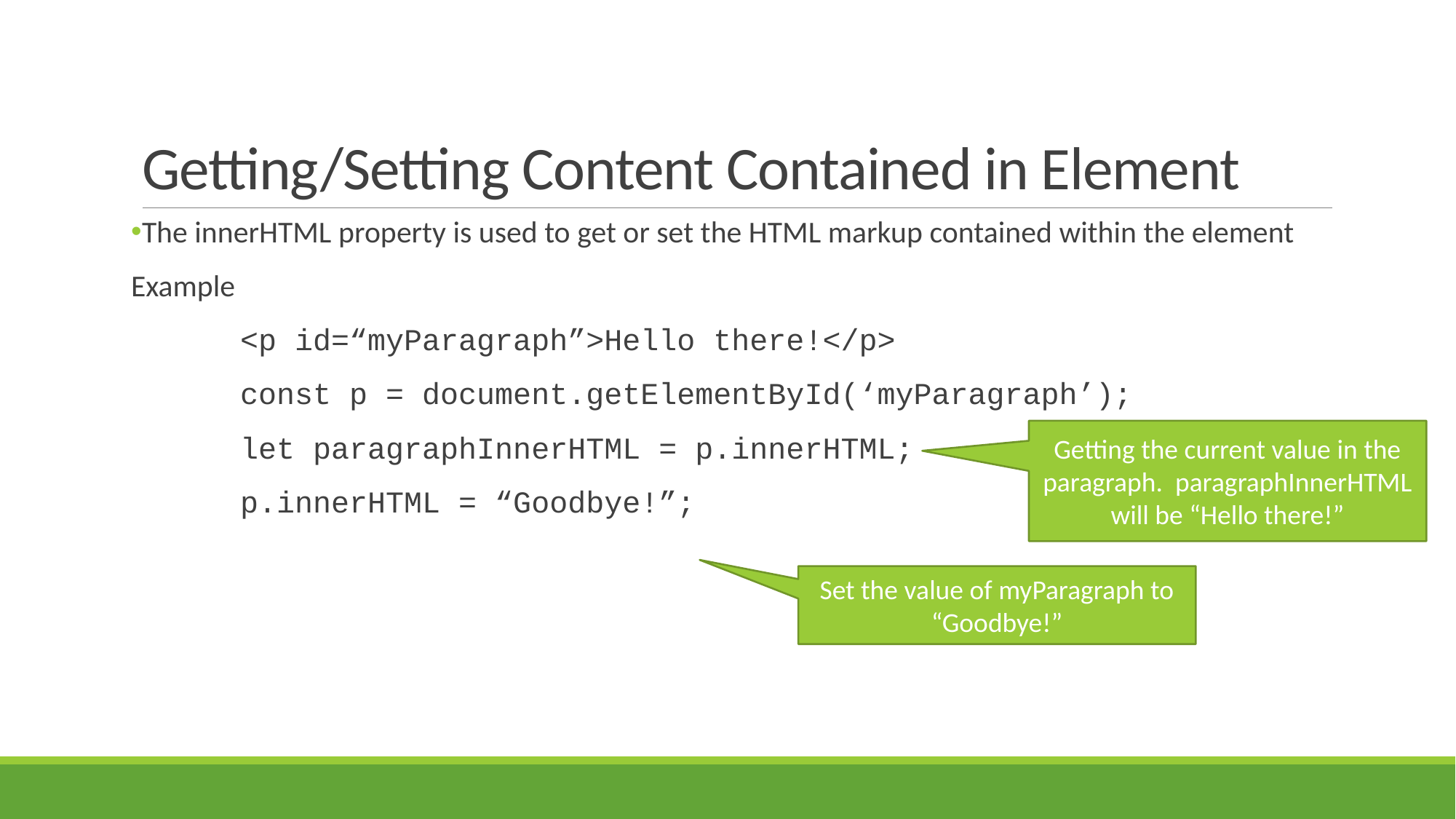

# Getting/Setting Content Contained in Element
The innerHTML property is used to get or set the HTML markup contained within the element
Example
	<p id=“myParagraph”>Hello there!</p>
	const p = document.getElementById(‘myParagraph’);
	let paragraphInnerHTML = p.innerHTML;
	p.innerHTML = “Goodbye!”;

Getting the current value in the paragraph.  paragraphInnerHTML will be “Hello there!”
Set the value of myParagraph to “Goodbye!”